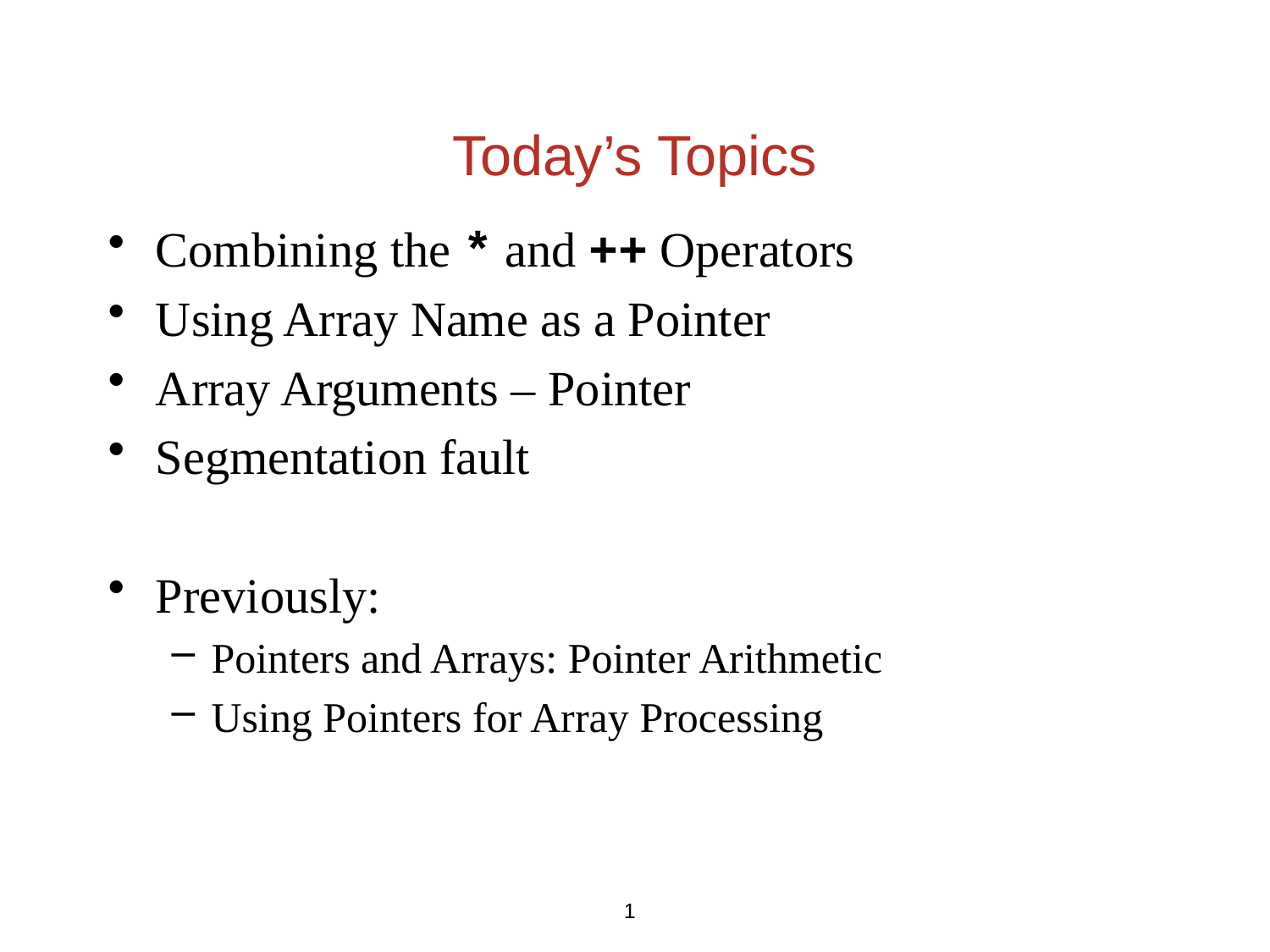

Today’s Topics
Combining the * and ++ Operators
Using Array Name as a Pointer
Array Arguments – Pointer
Segmentation fault

Previously:
Pointers and Arrays: Pointer Arithmetic
Using Pointers for Array Processing

1